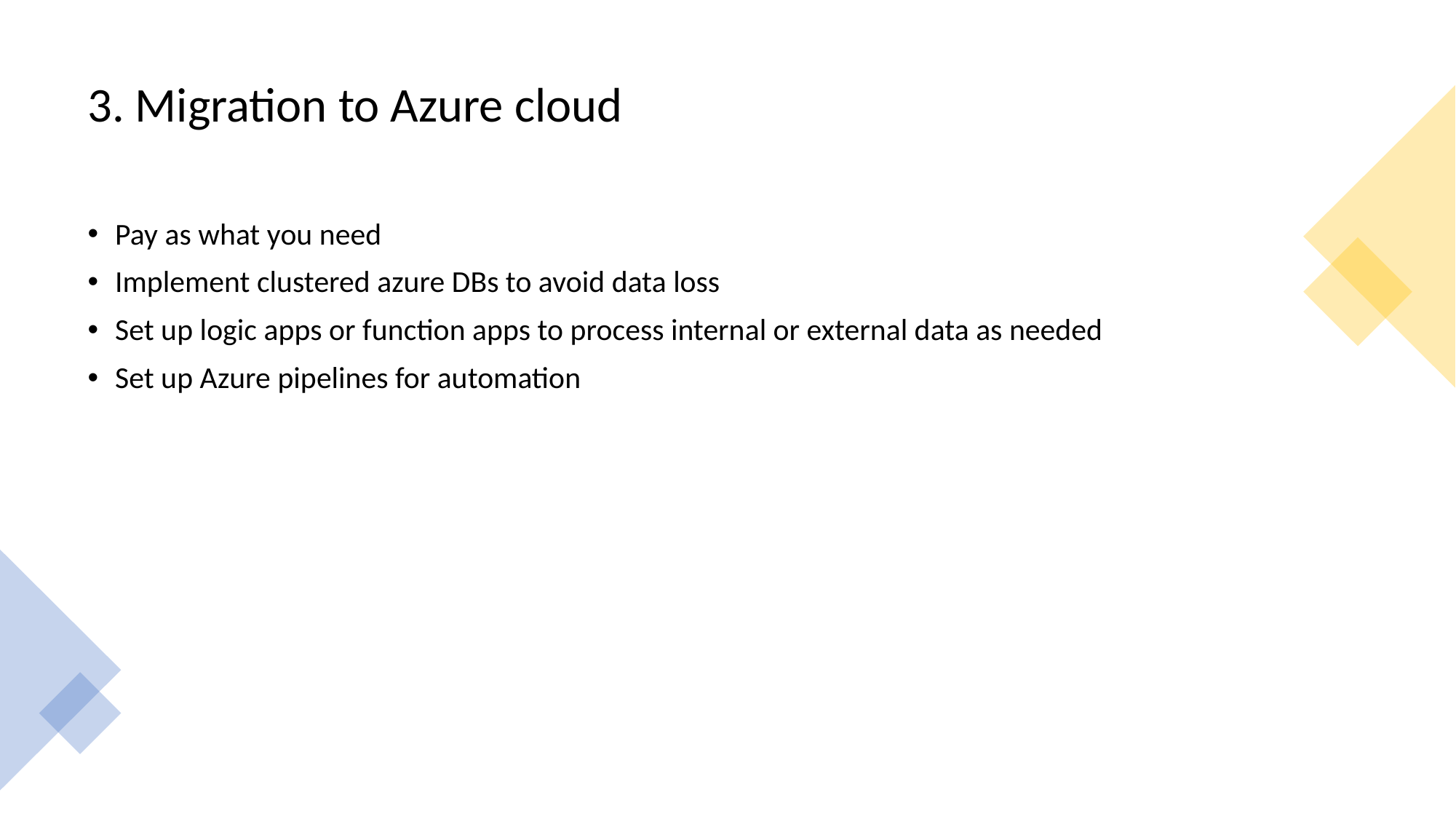

3. Migration to Azure cloud

Pay as what you need
Implement clustered azure DBs to avoid data loss
Set up logic apps or function apps to process internal or external data as needed
Set up Azure pipelines for automation